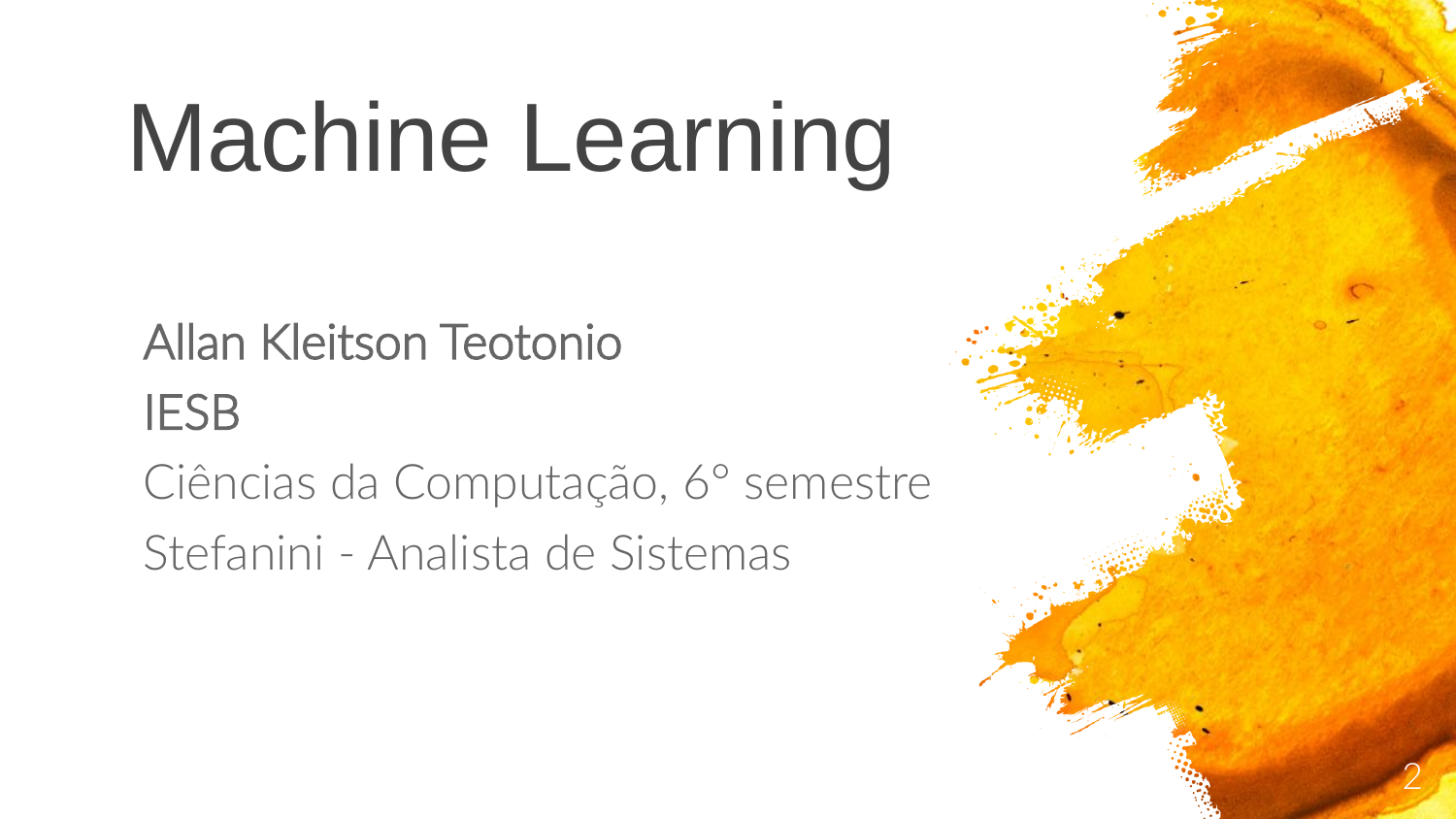

# Machine Learning
Allan Kleitson Teotonio
IESB
Ciências da Computação, 6° semestre
Stefanini - Analista de Sistemas
2